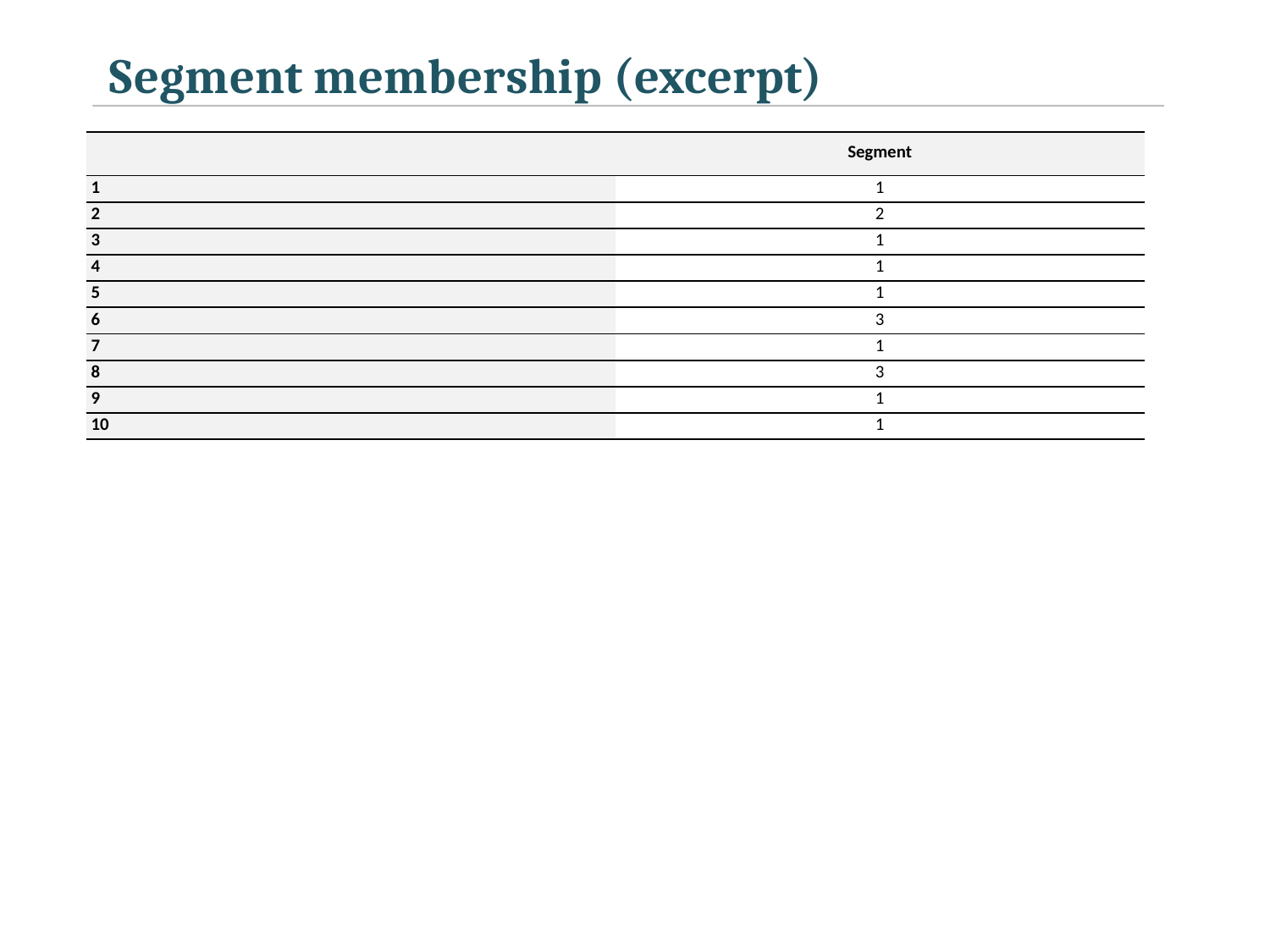

Segment membership (excerpt)
|  | Segment |
| --- | --- |
| 1 | 1 |
| 2 | 2 |
| 3 | 1 |
| 4 | 1 |
| 5 | 1 |
| 6 | 3 |
| 7 | 1 |
| 8 | 3 |
| 9 | 1 |
| 10 | 1 |